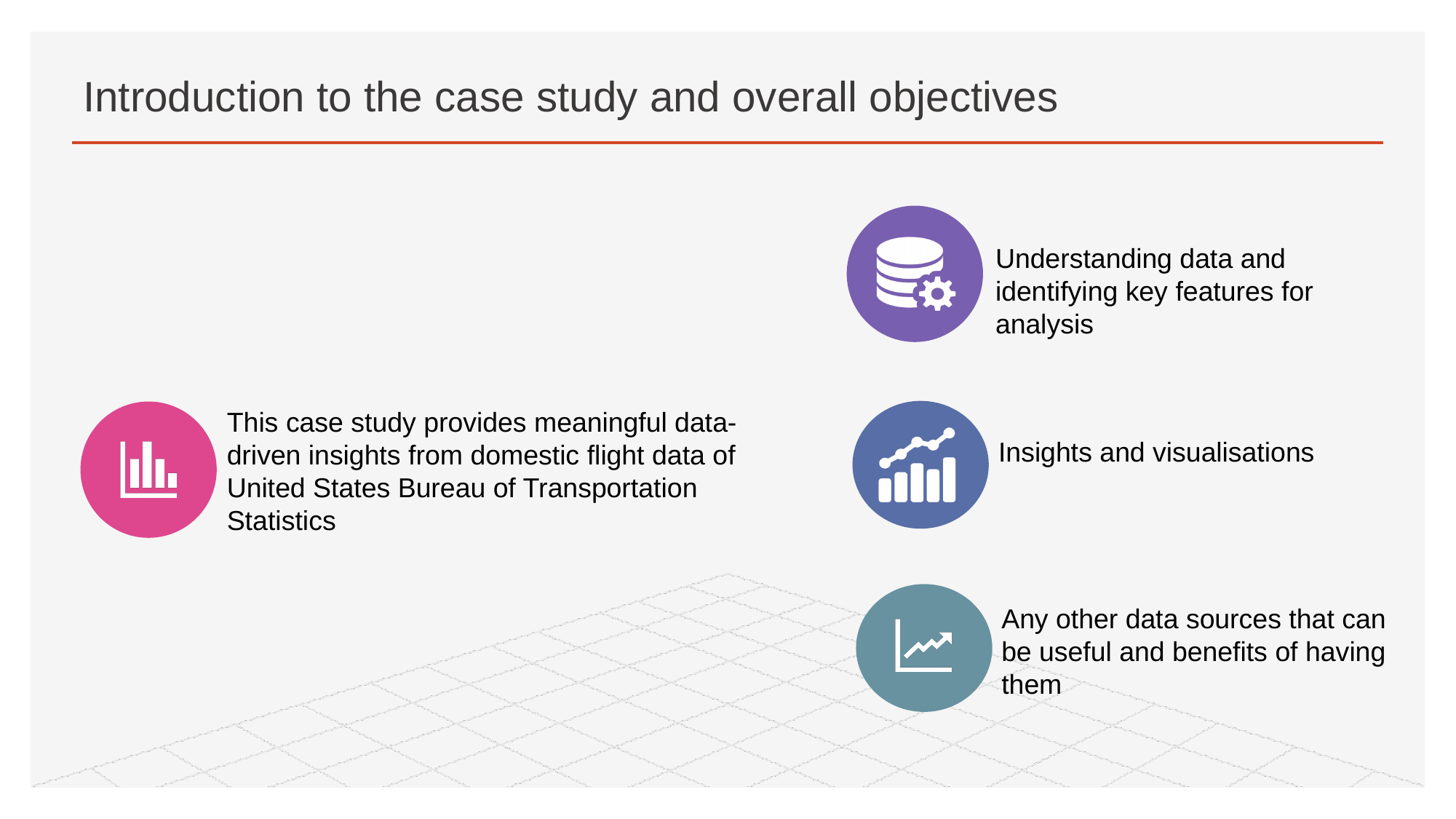

# Introduction to the case study and overall objectives

Understanding data and identifying key features for analysis

This case study provides meaningful data-driven insights from domestic flight data of United States Bureau of Transportation Statistics

Insights and visualisations

Any other data sources that can be useful and benefits of having them